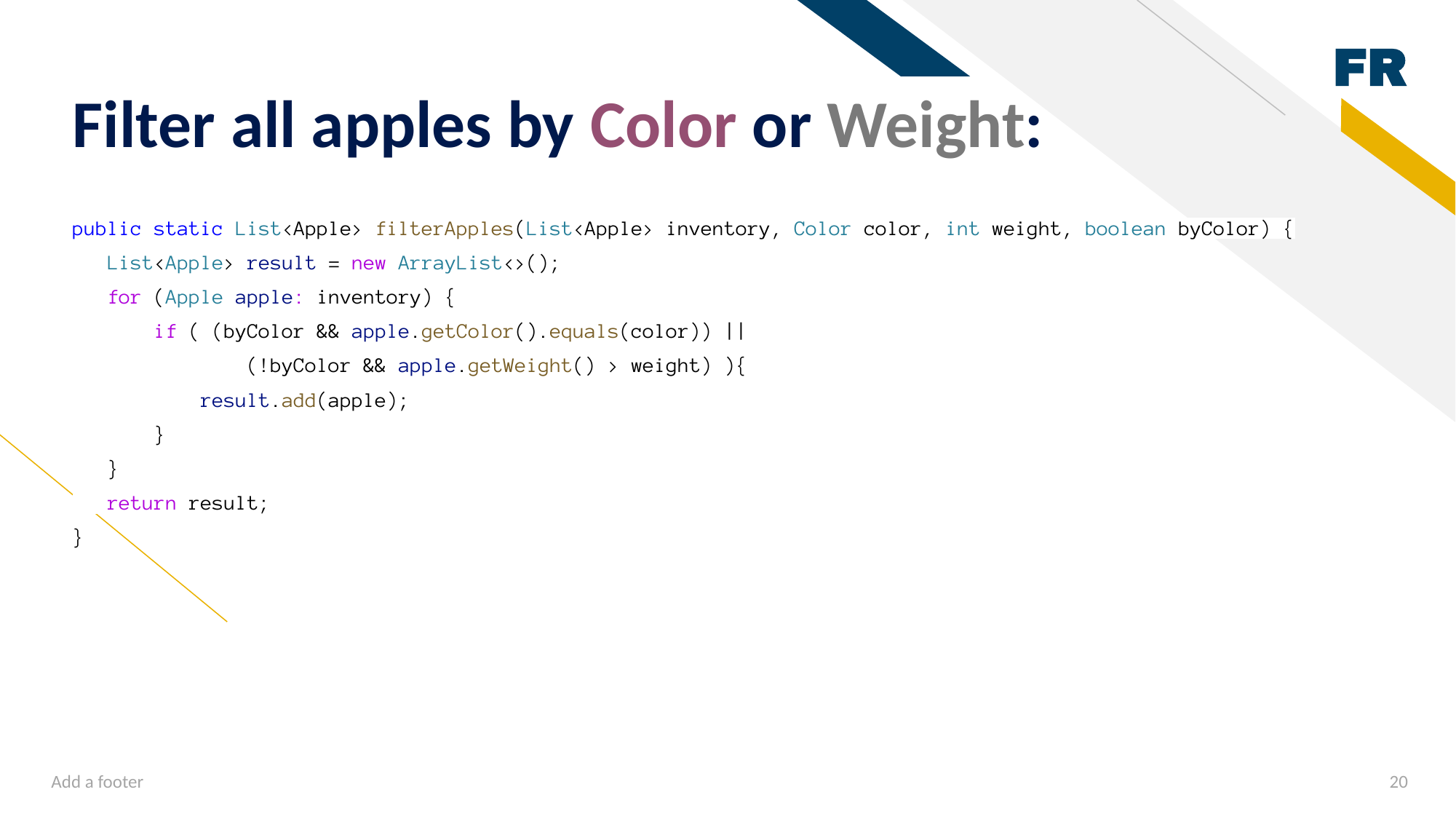

# Filter all apples by Color or Weight:
public static List<Apple> filterApples(List<Apple> inventory, Color color, int weight, boolean byColor) {
   List<Apple> result = new ArrayList<>();
   for (Apple apple: inventory) {
       if ( (byColor && apple.getColor().equals(color)) ||
               (!byColor && apple.getWeight() > weight) ){
           result.add(apple);
       }
   }
   return result;
}
Add a footer
20